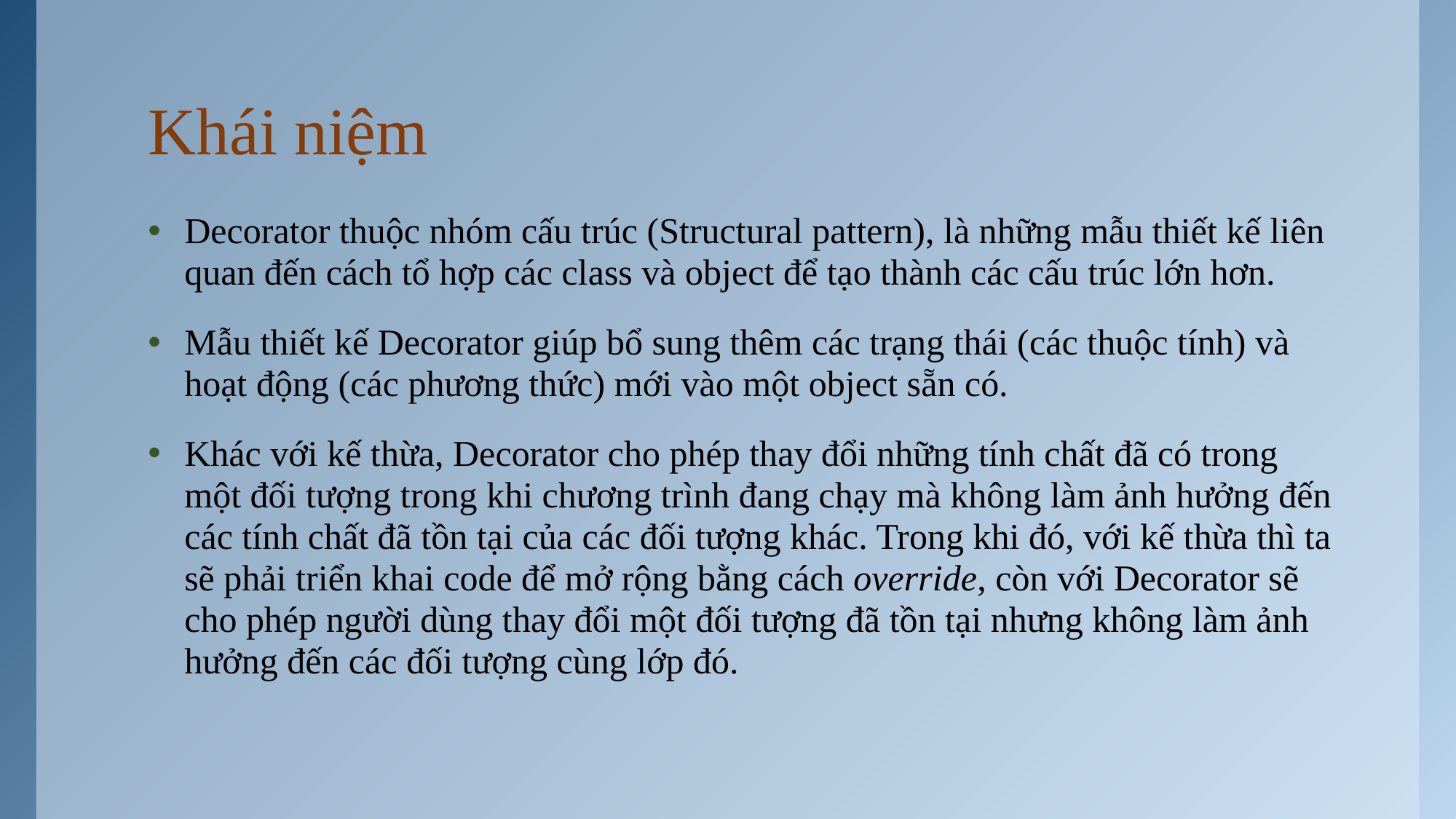

# Khái niệm
Decorator thuộc nhóm cấu trúc (Structural pattern), là những mẫu thiết kế liên quan đến cách tổ hợp các class và object để tạo thành các cấu trúc lớn hơn.
Mẫu thiết kế Decorator giúp bổ sung thêm các trạng thái (các thuộc tính) và hoạt động (các phương thức) mới vào một object sẵn có.
Khác với kế thừa, Decorator cho phép thay đổi những tính chất đã có trong một đối tượng trong khi chương trình đang chạy mà không làm ảnh hưởng đến các tính chất đã tồn tại của các đối tượng khác. Trong khi đó, với kế thừa thì ta sẽ phải triển khai code để mở rộng bằng cách override, còn với Decorator sẽ cho phép người dùng thay đổi một đối tượng đã tồn tại nhưng không làm ảnh hưởng đến các đối tượng cùng lớp đó.